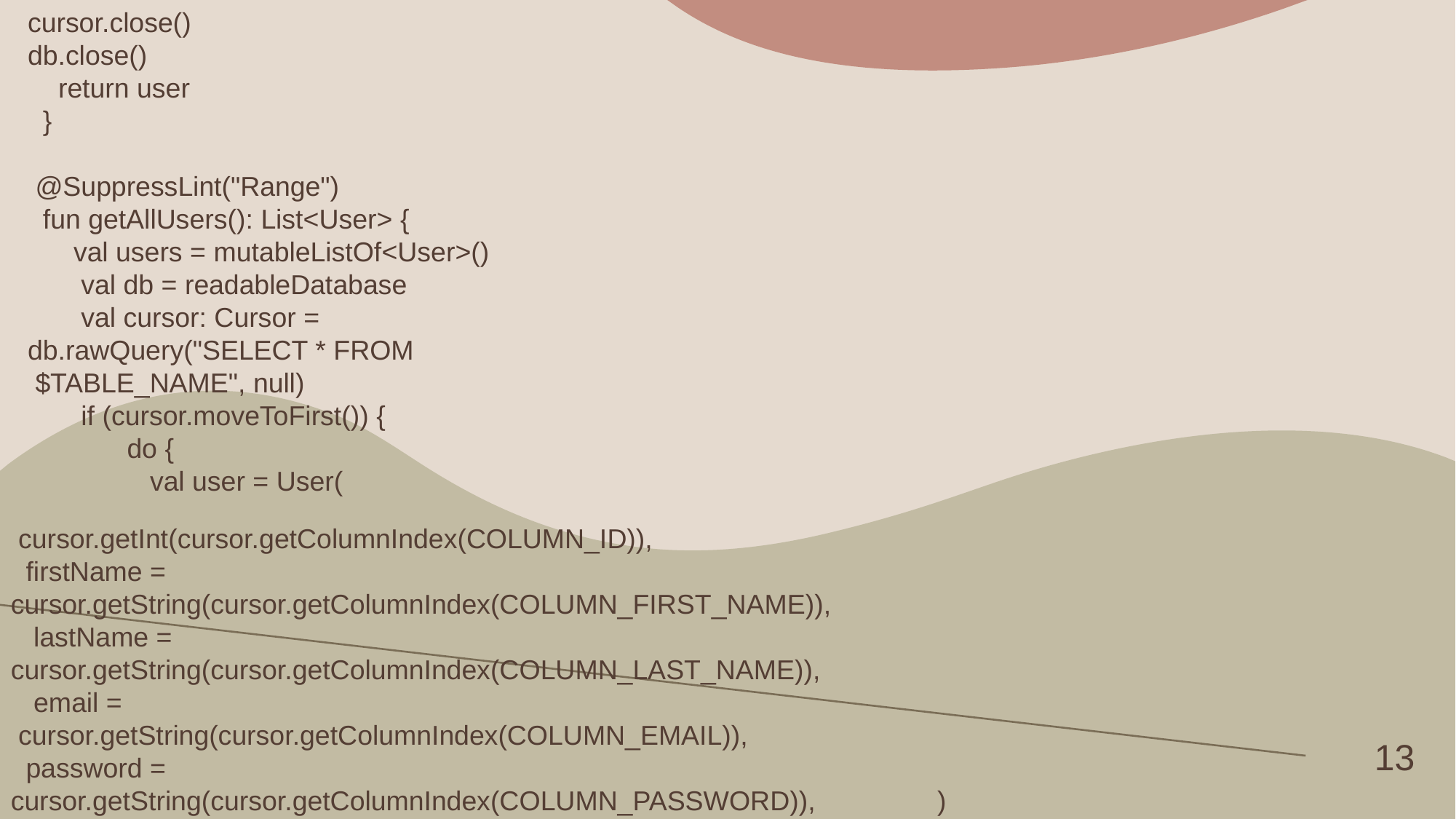

cursor.close()
db.close()
    return user
  }

 @SuppressLint("Range")
  fun getAllUsers(): List<User> {
      val users = mutableListOf<User>()
       val db = readableDatabase
       val cursor: Cursor =
db.rawQuery("SELECT * FROM
 $TABLE_NAME", null)
       if (cursor.moveToFirst()) {
             do {
                val user = User(

 cursor.getInt(cursor.getColumnIndex(COLUMN_ID)),
  firstName =
cursor.getString(cursor.getColumnIndex(COLUMN_FIRST_NAME)),
   lastName =
cursor.getString(cursor.getColumnIndex(COLUMN_LAST_NAME)),
   email =
 cursor.getString(cursor.getColumnIndex(COLUMN_EMAIL)),
  password =
cursor.getString(cursor.getColumnIndex(COLUMN_PASSWORD)),                )
13